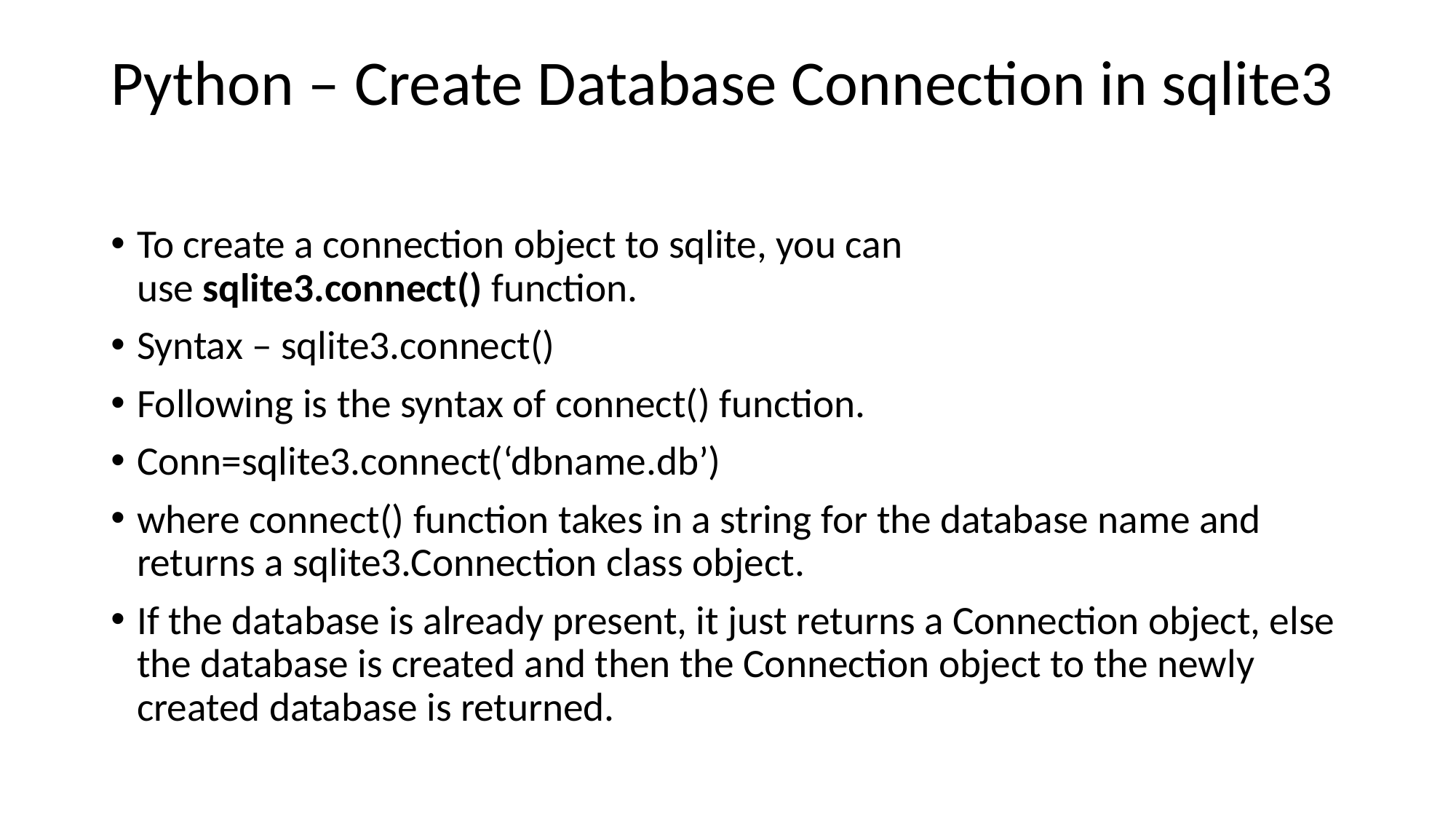

# Python – Create Database Connection in sqlite3
To create a connection object to sqlite, you can use sqlite3.connect() function.
Syntax – sqlite3.connect()
Following is the syntax of connect() function.
Conn=sqlite3.connect(‘dbname.db’)
where connect() function takes in a string for the database name and returns a sqlite3.Connection class object.
If the database is already present, it just returns a Connection object, else the database is created and then the Connection object to the newly created database is returned.